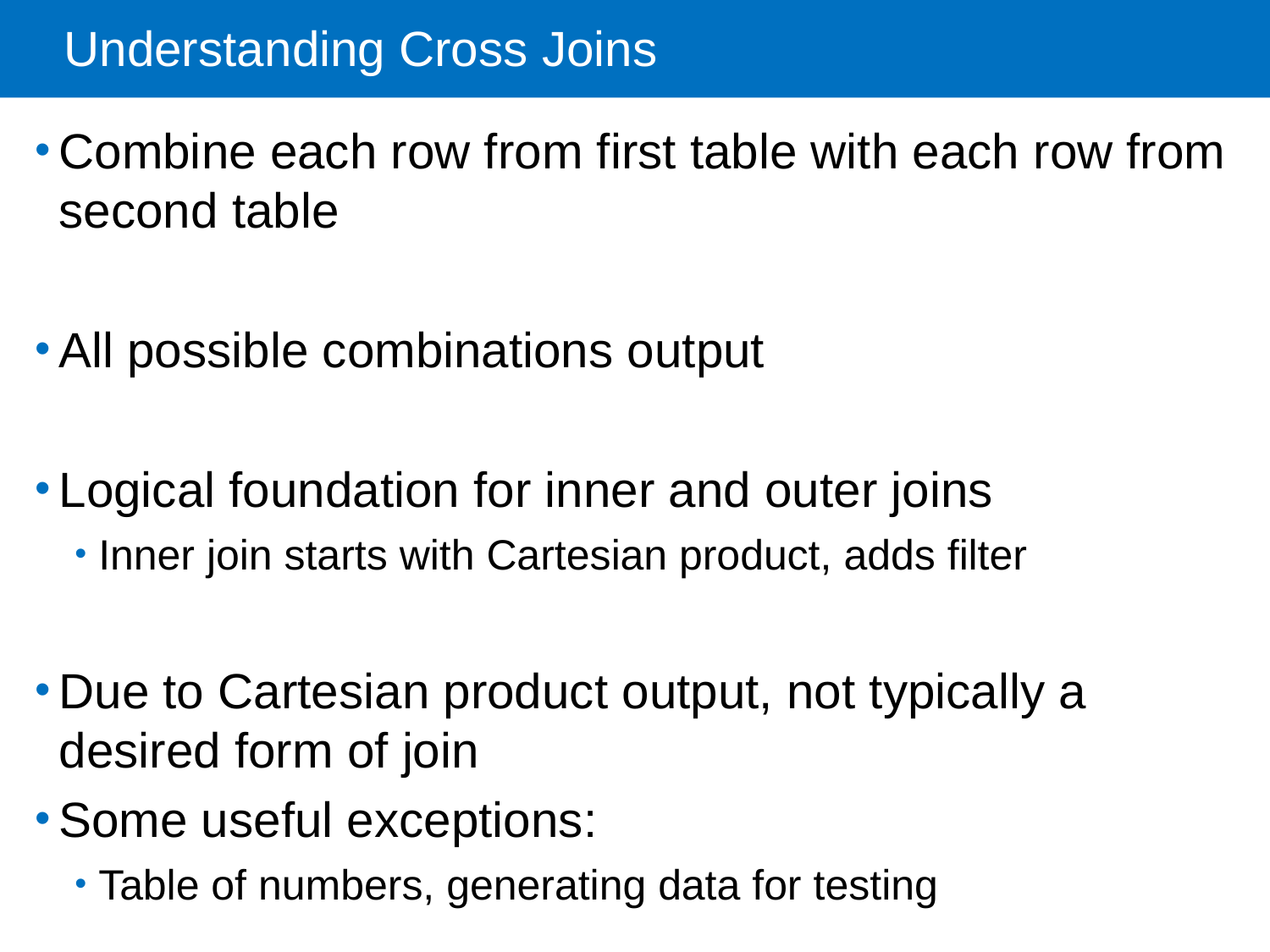

# Understanding Cross Joins
Combine each row from first table with each row from second table

All possible combinations output

Logical foundation for inner and outer joins
Inner join starts with Cartesian product, adds filter

Due to Cartesian product output, not typically a desired form of join
Some useful exceptions:
Table of numbers, generating data for testing